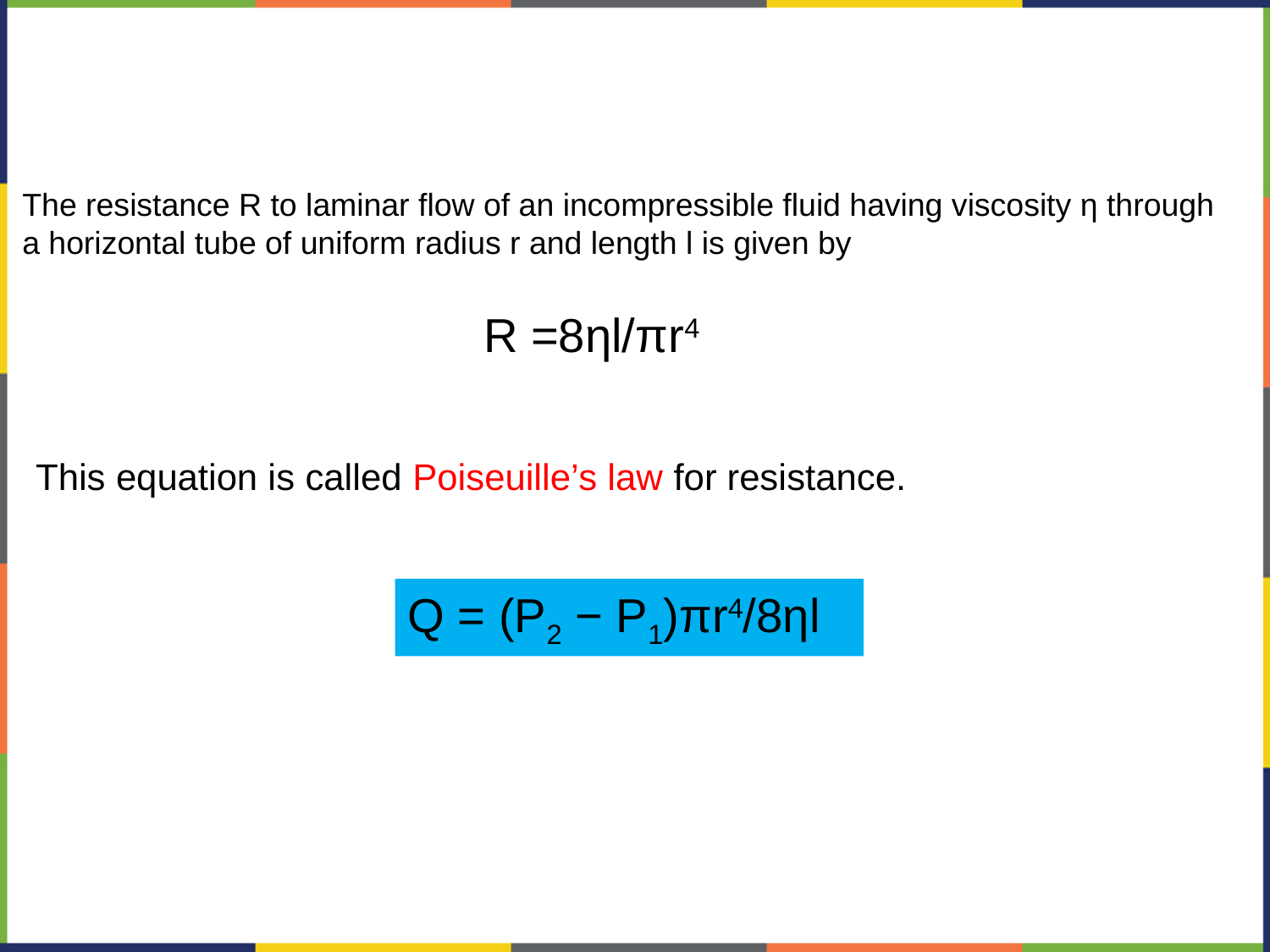

The resistance R to laminar flow of an incompressible fluid having viscosity η through a horizontal tube of uniform radius r and length l is given by
R =8ηl/πr4
This equation is called Poiseuille’s law for resistance.
Q = (P2 − P1)πr4/8ηl